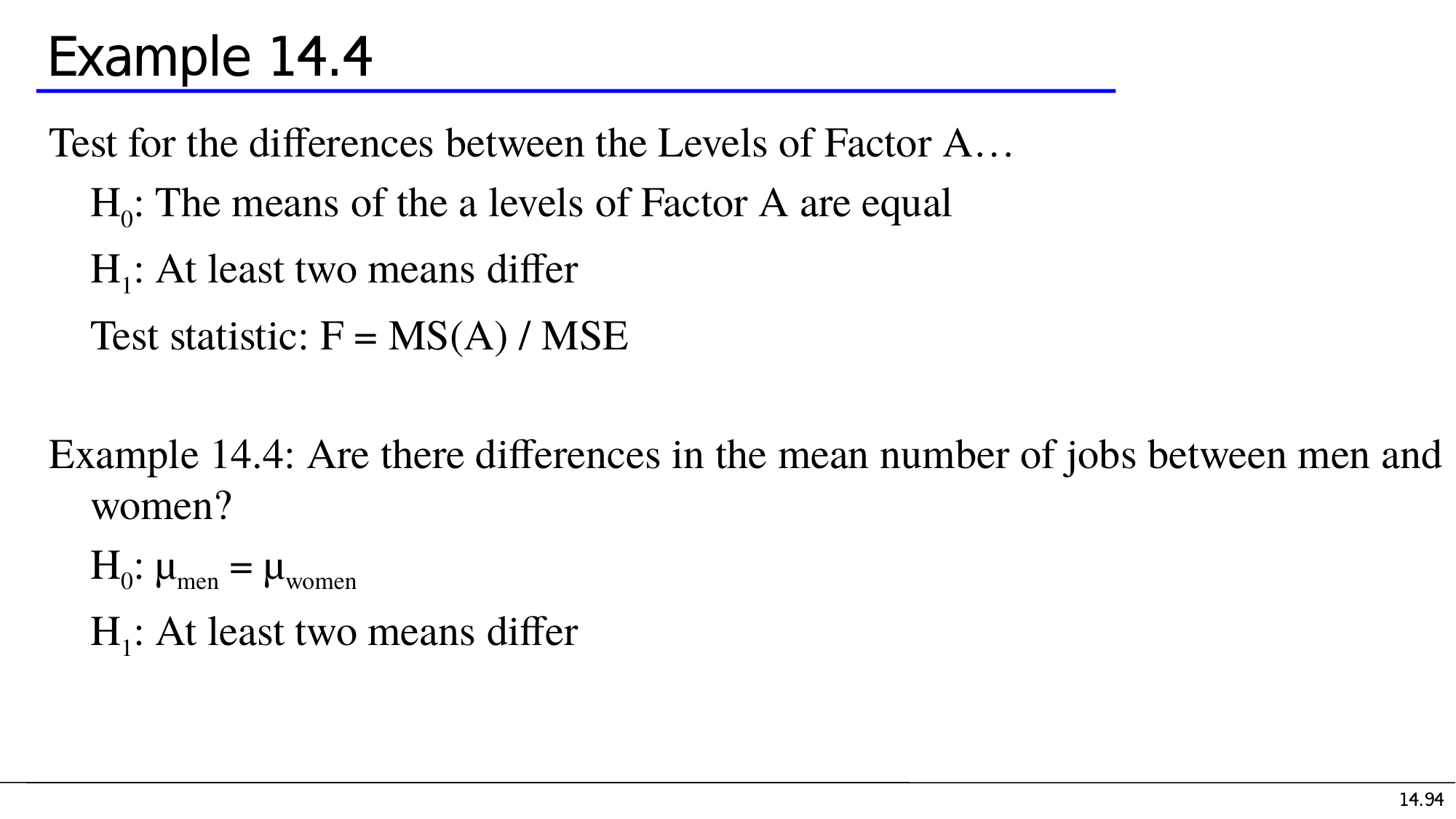

# Example 14.4
Test for the differences between the Levels of Factor A…
	H0: The means of the a levels of Factor A are equal
	H1: At least two means differ
	Test statistic: F = MS(A) / MSE

Example 14.4: Are there differences in the mean number of jobs between men and women?
	H0: µmen = µwomen
	H1: At least two means differ
14.94